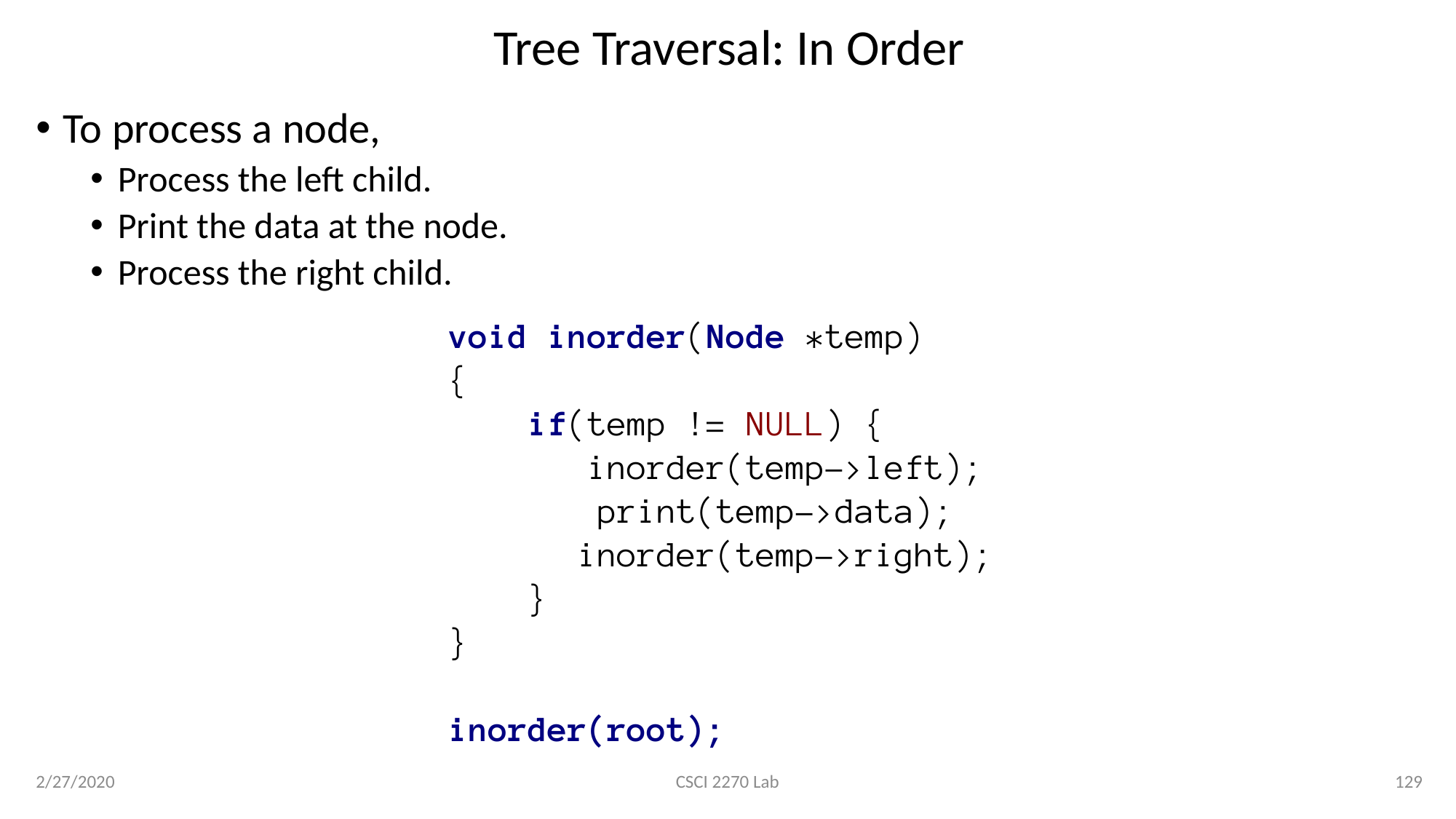

# Tree Traversal: In Order
To process a node,
Process the left child.
Print the data at the node.
Process the right child.
void inorder(Node *temp)
{
    if(temp != NULL) {
       inorder(temp->left);
	  print(temp->data);
	 inorder(temp->right);
    }
}

inorder(root);

2/27/2020
129
CSCI 2270 Lab